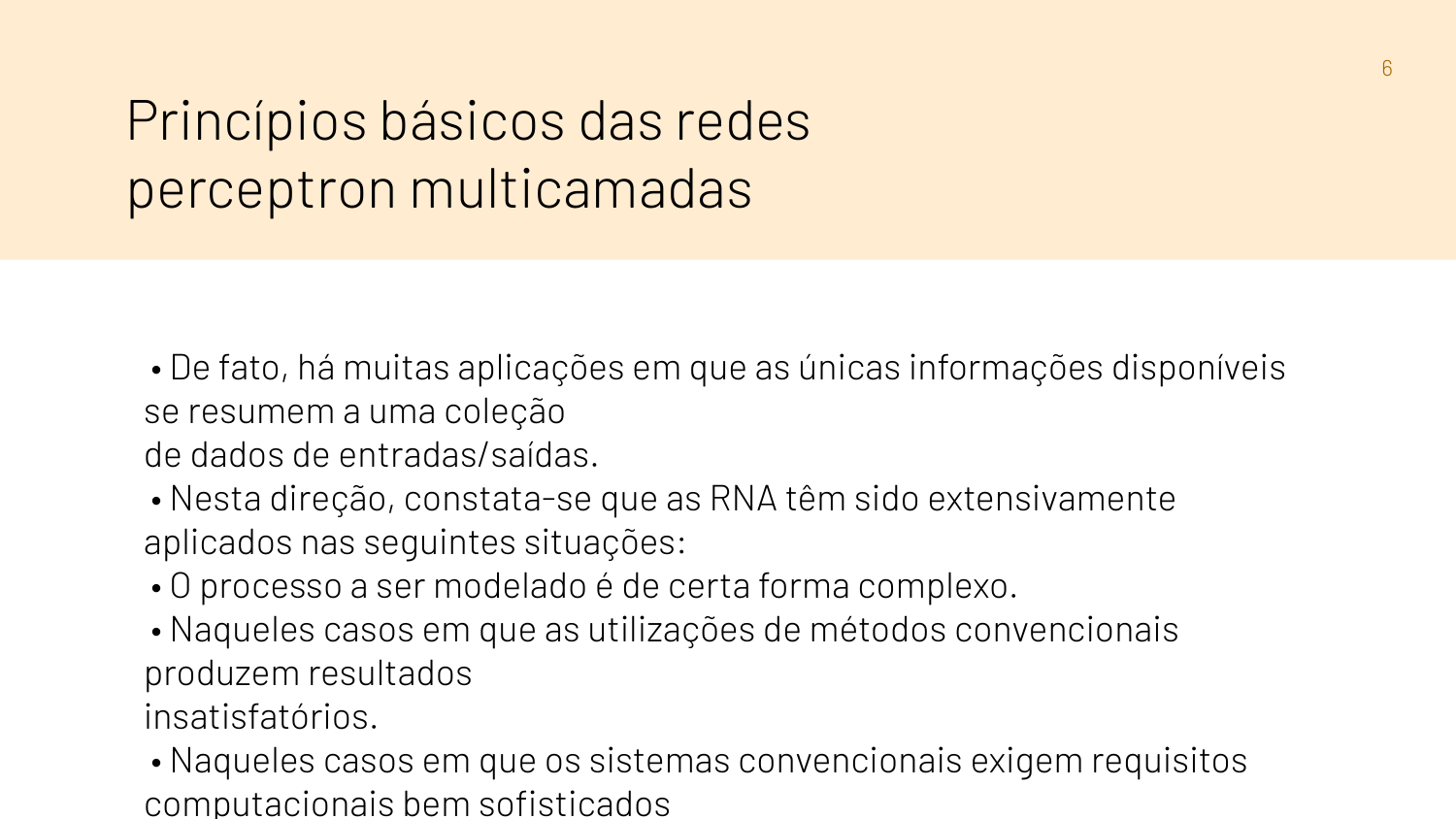

6
Princípios básicos das redes perceptron multicamadas
 • De fato, há muitas aplicações em que as únicas informações disponíveis se resumem a uma coleção
de dados de entradas/saídas.
 • Nesta direção, constata-se que as RNA têm sido extensivamente aplicados nas seguintes situações:
 • O processo a ser modelado é de certa forma complexo.
 • Naqueles casos em que as utilizações de métodos convencionais produzem resultados
insatisfatórios.
 • Naqueles casos em que os sistemas convencionais exigem requisitos computacionais bem sofisticados